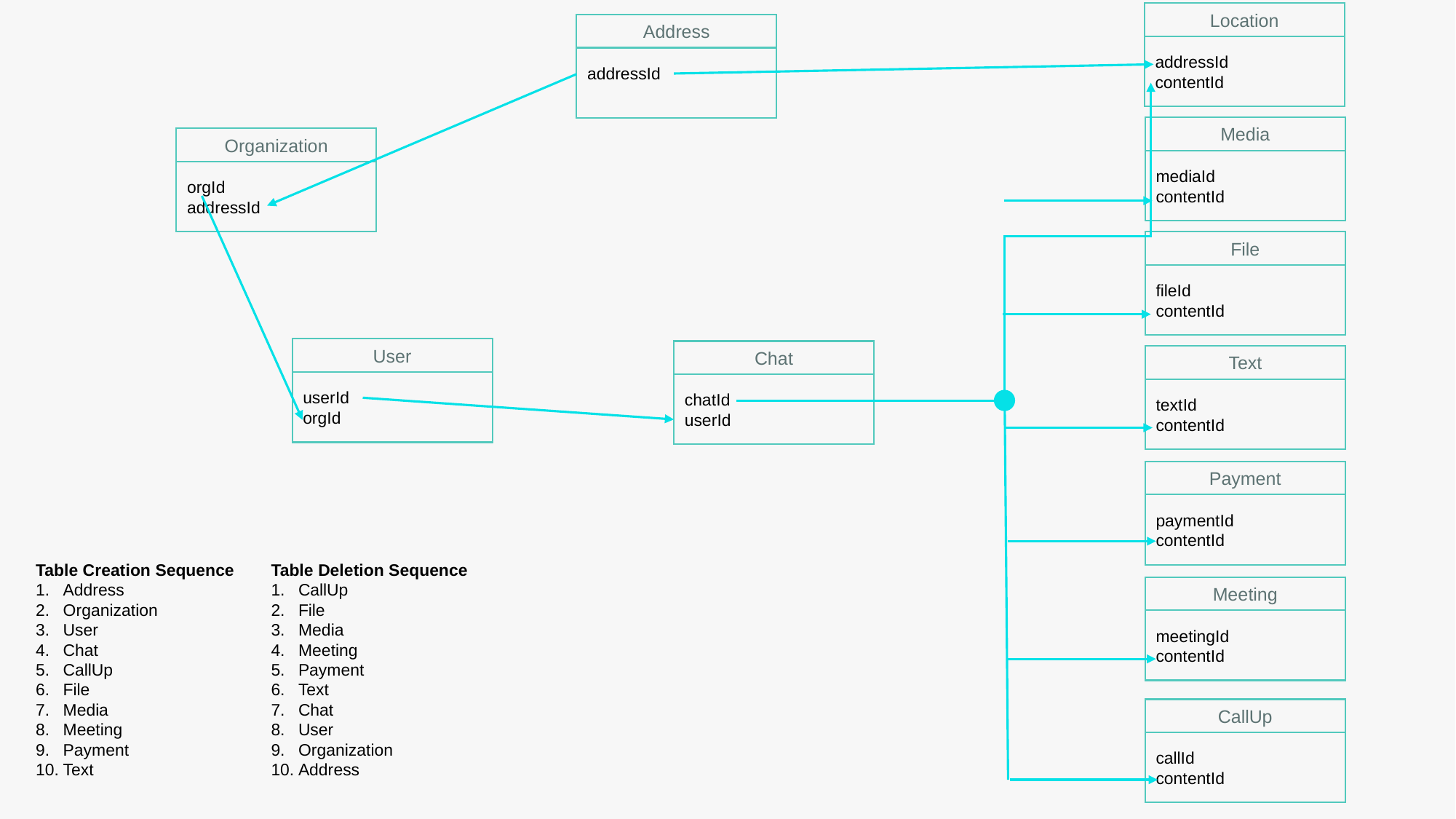

Location
addressId
contentId
Address

addressId

Media
mediaId
contentId
Organization

orgId
addressId

File
fileId
contentId

User

userId
orgId

Chat
chatId
userId

Text

textId
contentId

Payment

paymentId
contentId
Table Creation Sequence
Address
Organization
User
Chat
CallUp
File
Media
Meeting
Payment
Text

Table Deletion Sequence
CallUp
File
Media
Meeting
Payment
Text
Chat
User
Organization
Address

Meeting

meetingId
contentId

CallUp
callId
contentId